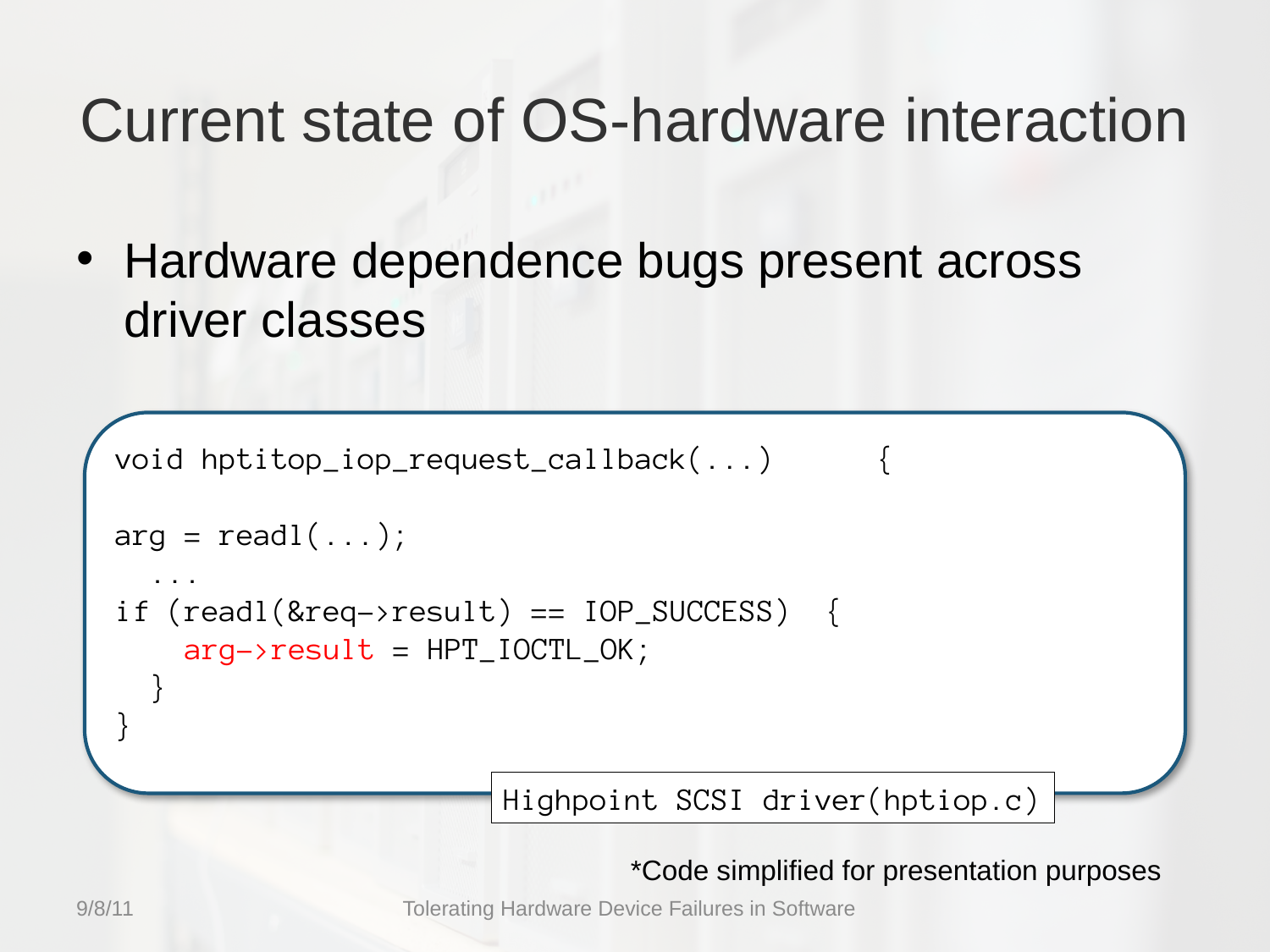

# Current state of OS-hardware interaction
Hardware dependence bugs present across driver classes
void hptitop_iop_request_callback(...) 	{

arg = readl(...);
  ...
if (readl(&req->result) == IOP_SUCCESS)  {
    arg->result = HPT_IOCTL_OK;
  }
}
Highpoint SCSI driver(hptiop.c)
*Code simplified for presentation purposes
9/8/11
Tolerating Hardware Device Failures in Software